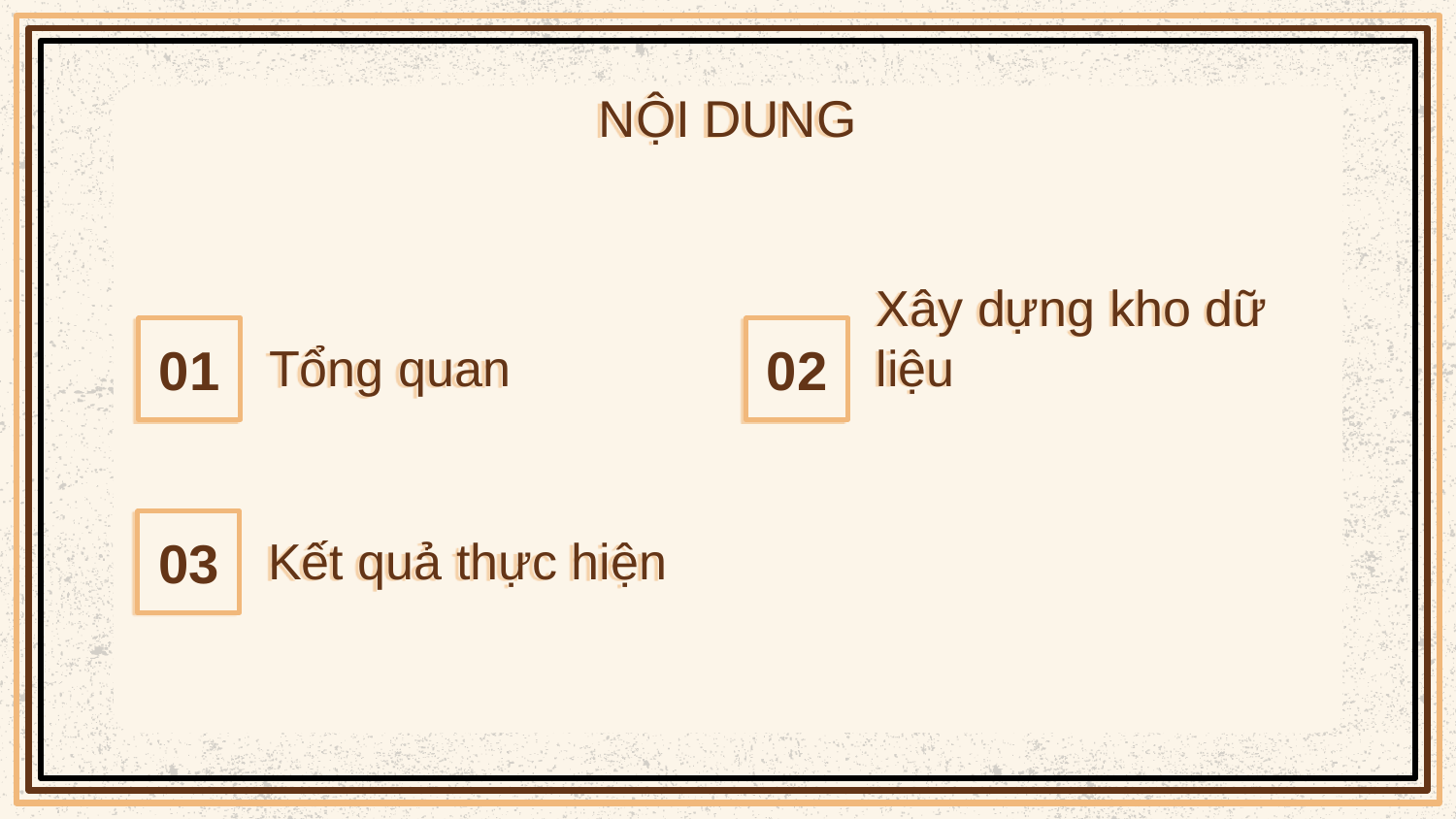

# NỘI DUNG
01
02
Tổng quan
Xây dựng kho dữ liệu
03
Kết quả thực hiện